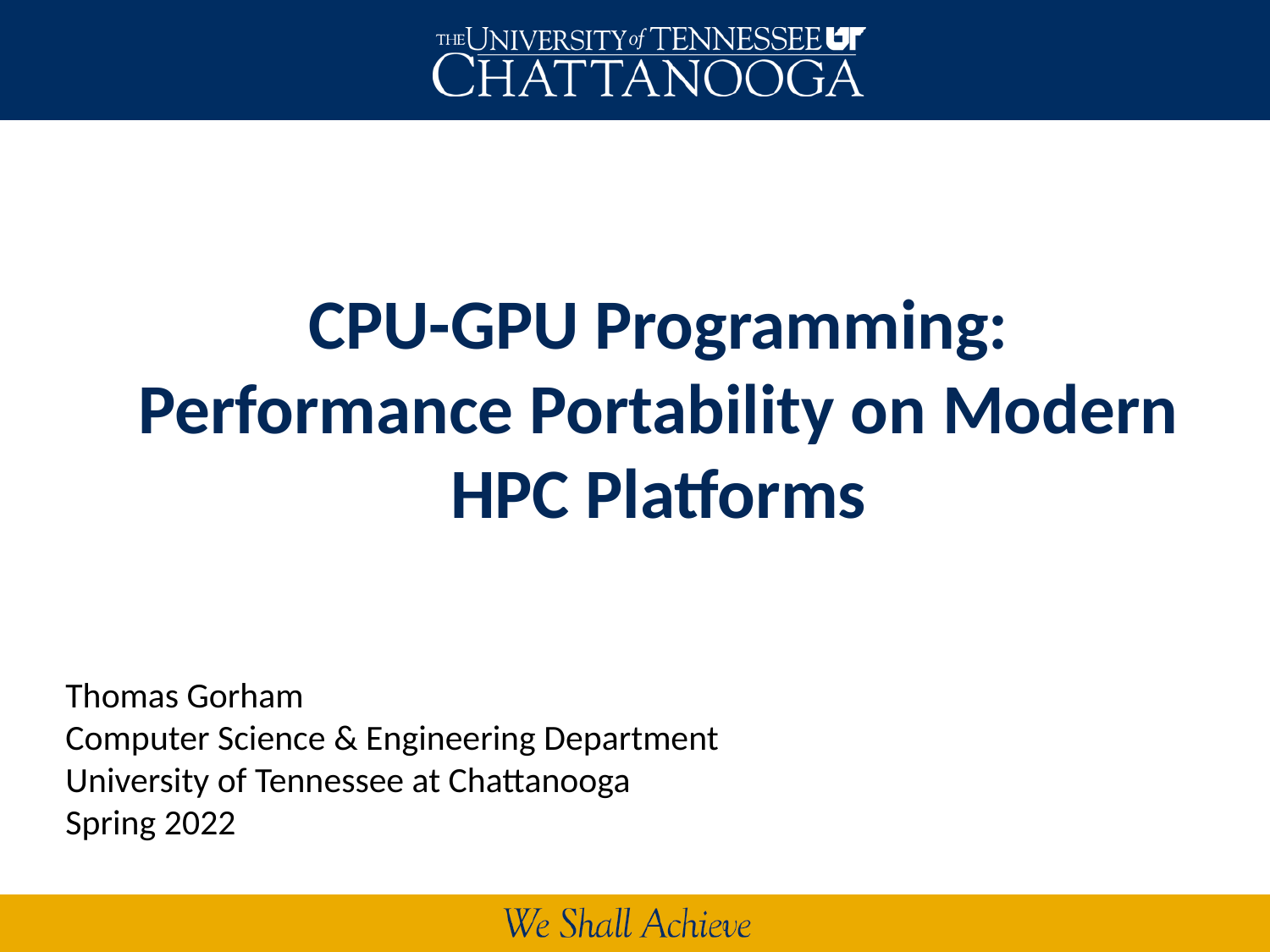

#
CPU-GPU Programming: Performance Portability on Modern HPC Platforms

Thomas Gorham
Computer Science & Engineering Department
University of Tennessee at Chattanooga
Spring 2022